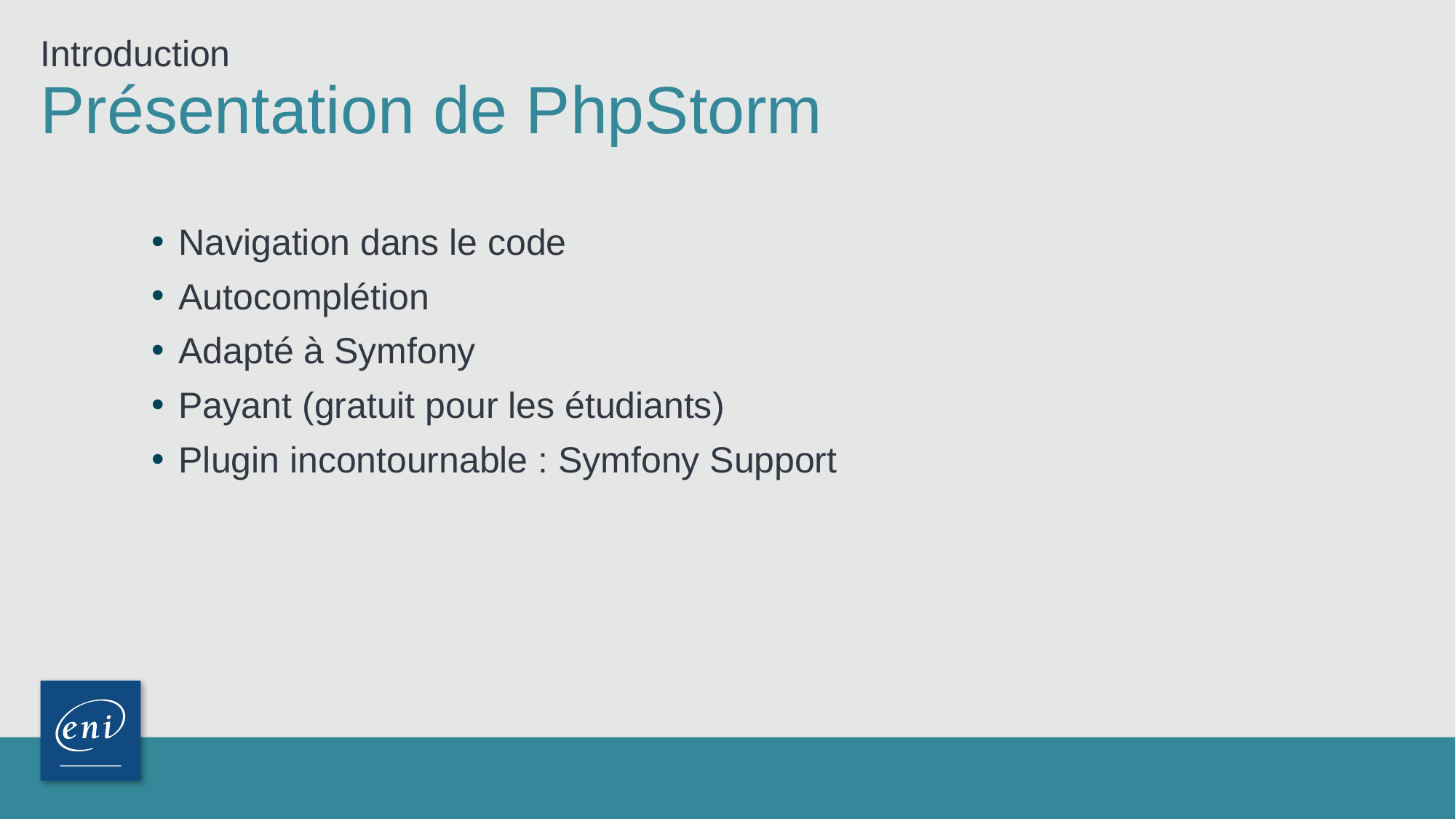

Introduction
# Présentation de PhpStorm
Navigation dans le code
Autocomplétion
Adapté à Symfony
Payant (gratuit pour les étudiants)
Plugin incontournable : Symfony Support